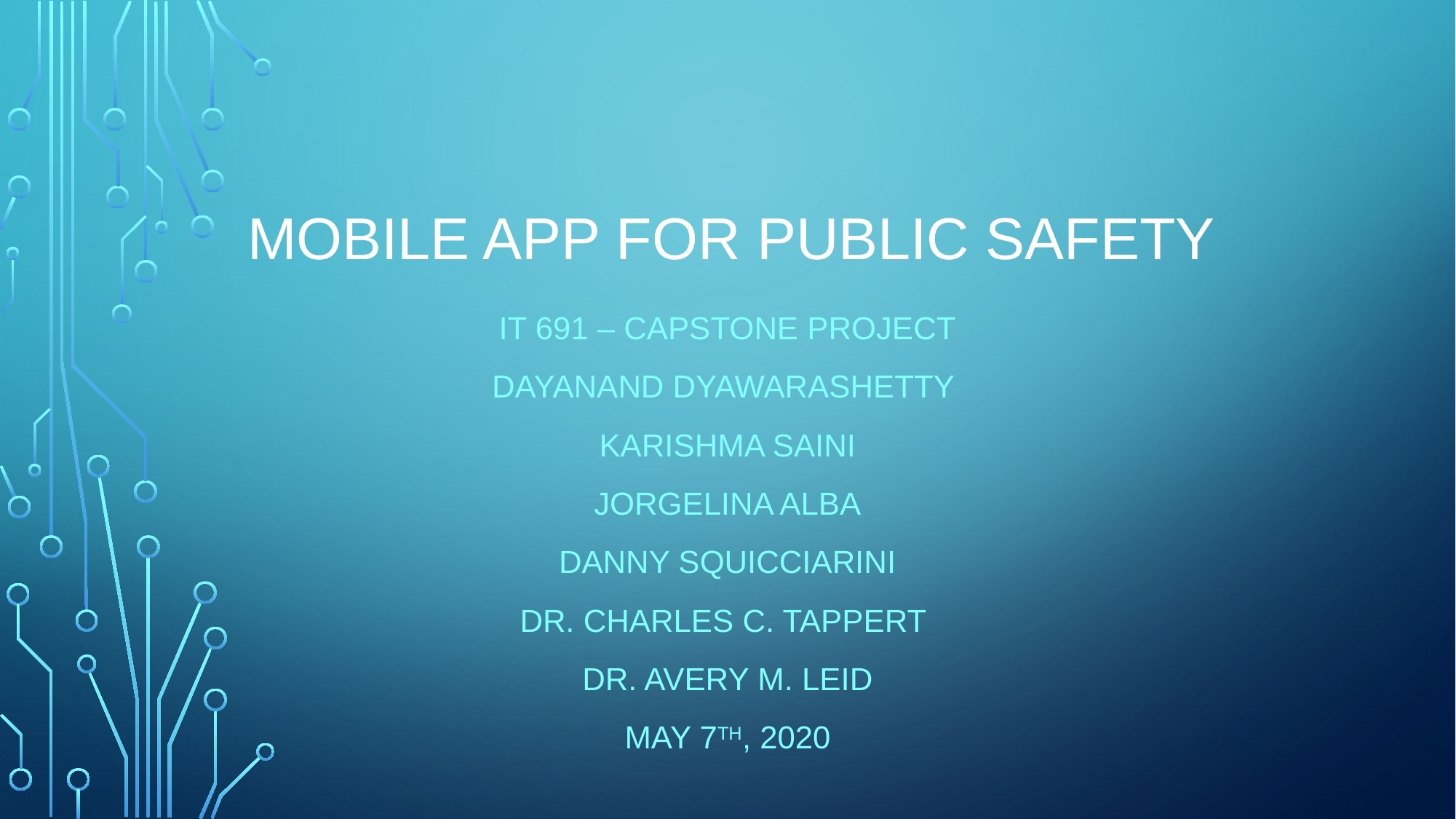

# Mobile App for Public Safety
IT 691 – Capstone project
Dayanand Dyawarashetty
Karishma Saini
Jorgelina Alba
Danny Squicciarini
Dr. Charles C. Tappert
Dr. Avery M. Leid
May 7th, 2020